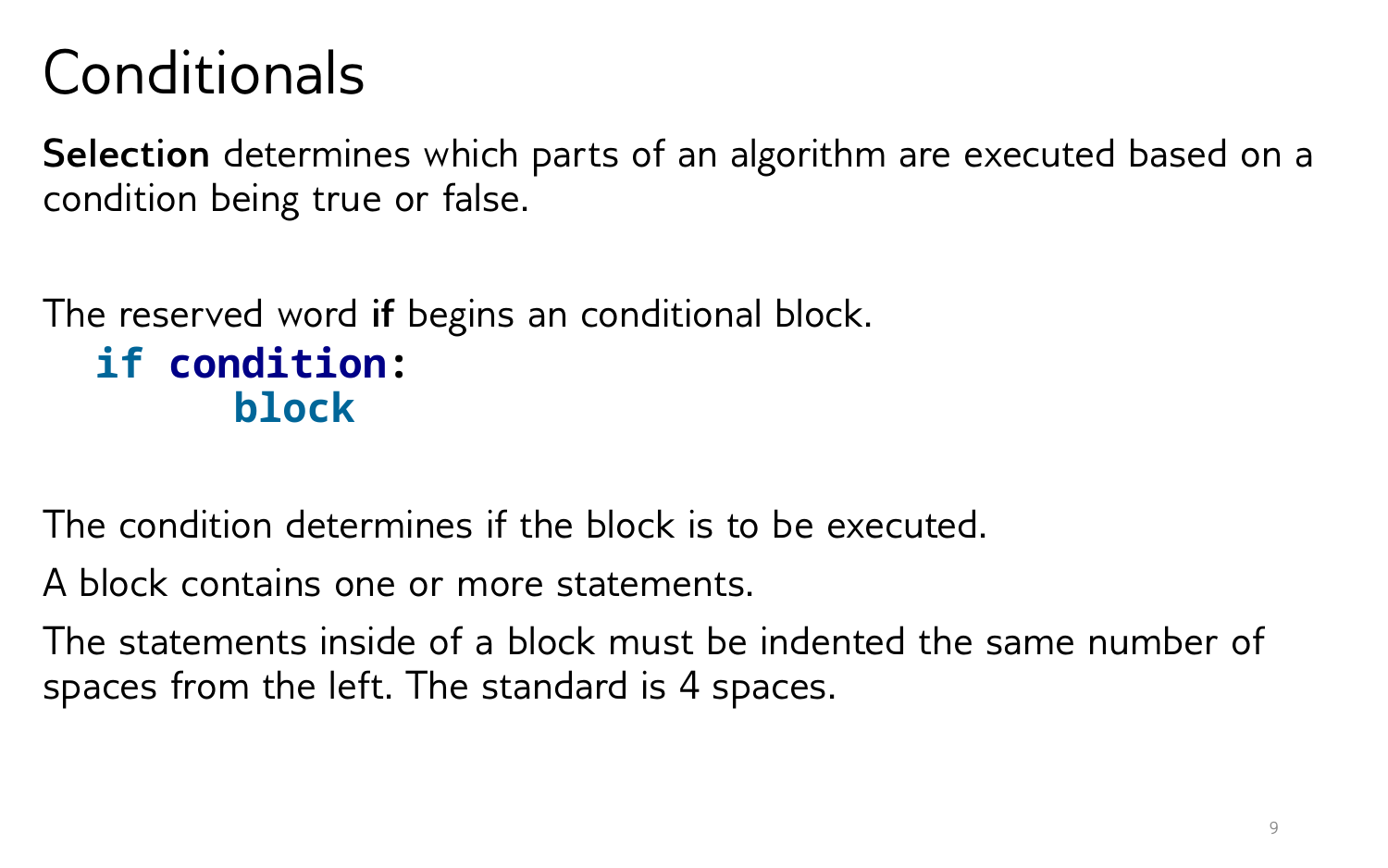

# Conditionals
Selection determines which parts of an algorithm are executed based on a condition being true or false.

The reserved word if begins an conditional block.
if condition:
	block

The condition determines if the block is to be executed.
A block contains one or more statements.
The statements inside of a block must be indented the same number of spaces from the left. The standard is 4 spaces.

9